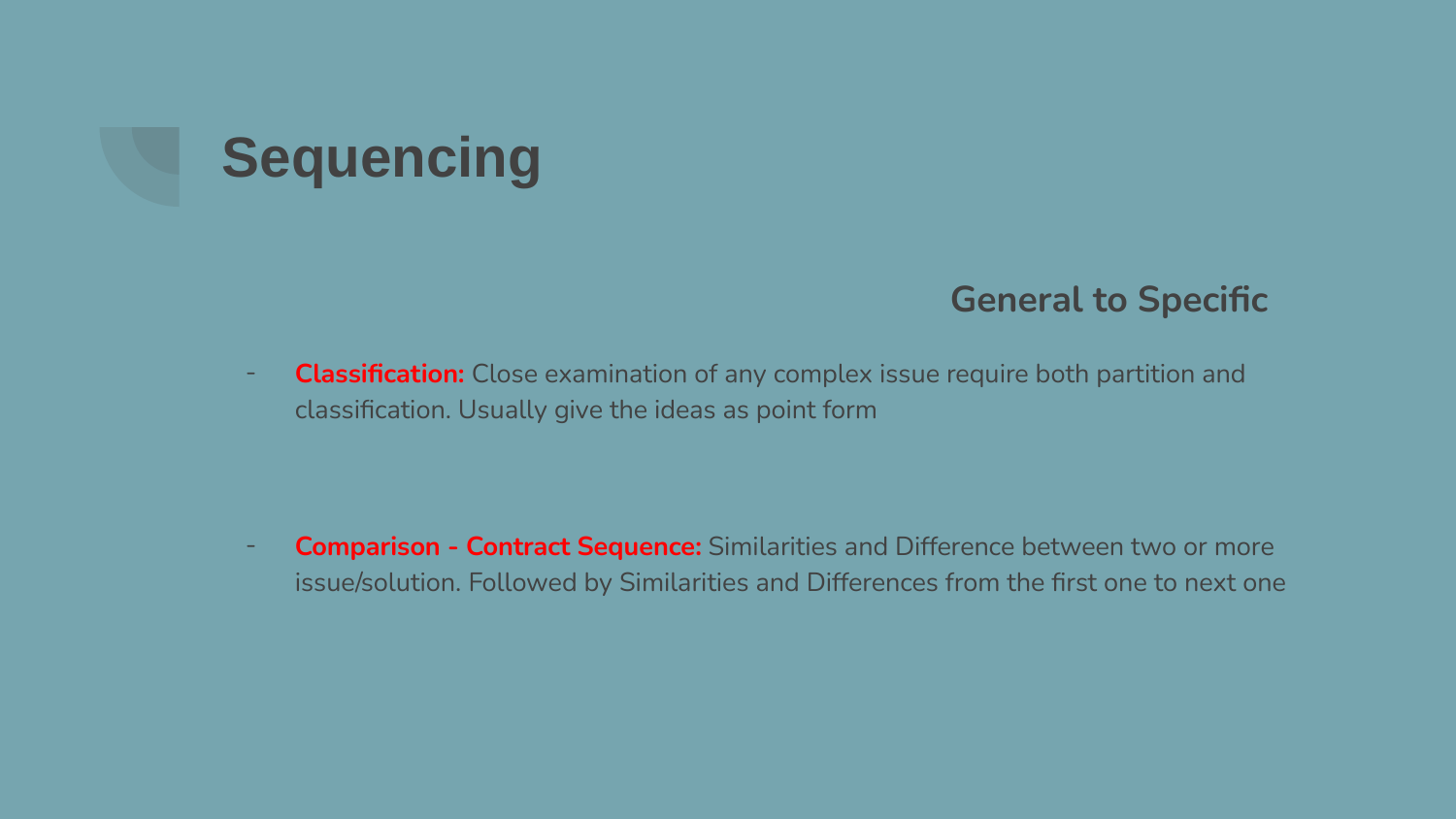

# Sequencing
					General to Specific
Classification: Close examination of any complex issue require both partition and classification. Usually give the ideas as point form

Comparison - Contract Sequence: Similarities and Difference between two or more issue/solution. Followed by Similarities and Differences from the first one to next one